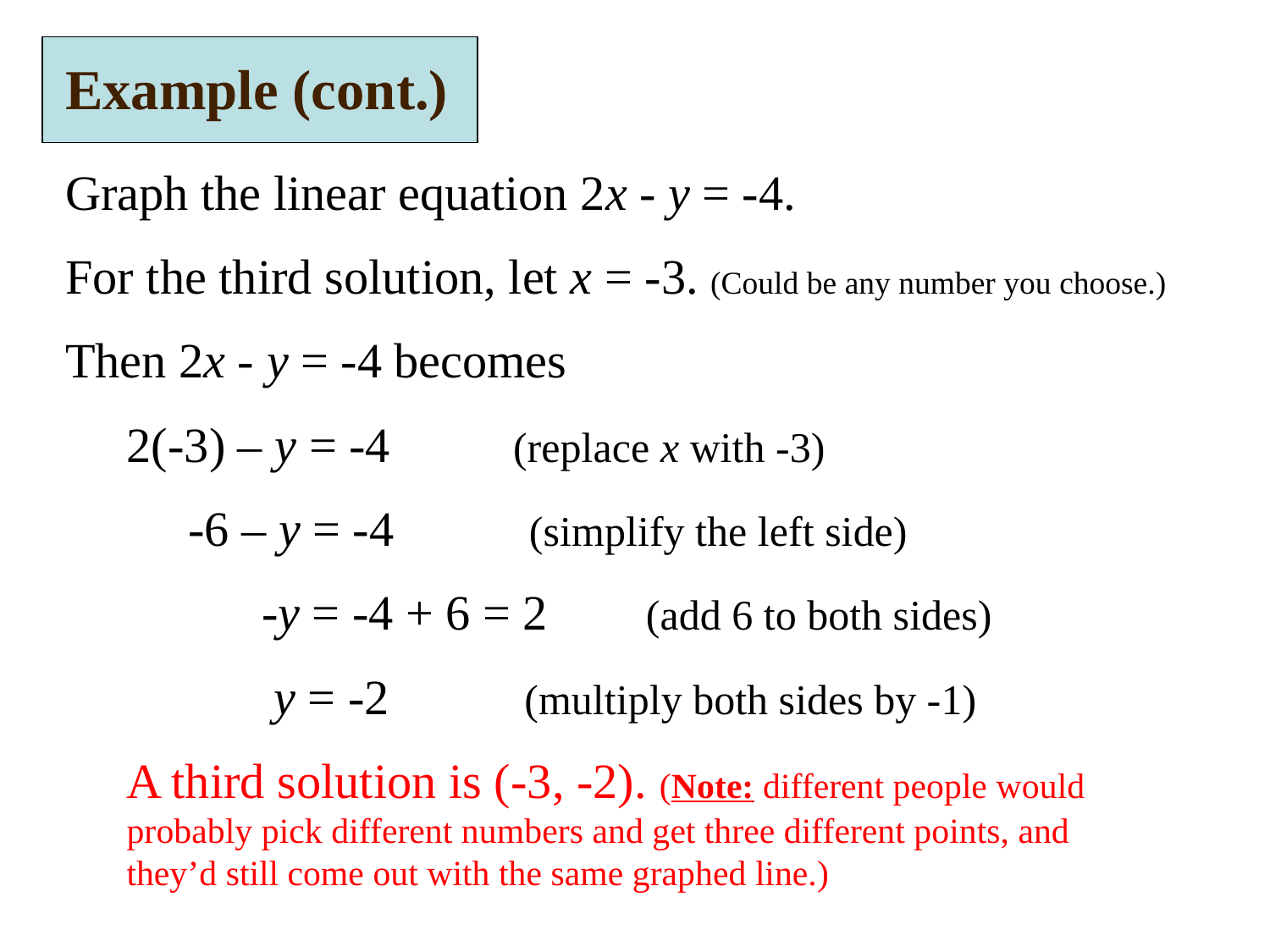

Example (cont.)
Graph the linear equation 2x - y = -4.
For the third solution, let x = -3. (Could be any number you choose.)
Then 2x - y = -4 becomes
2(-3) – y = -4          (replace x with -3)
     -6 – y = -4           (simplify the left side)
           -y = -4 + 6 = 2        (add 6 to both sides)
            y = -2           (multiply both sides by -1)
A third solution is (-3, -2). (Note: different people would probably pick different numbers and get three different points, and they’d still come out with the same graphed line.)